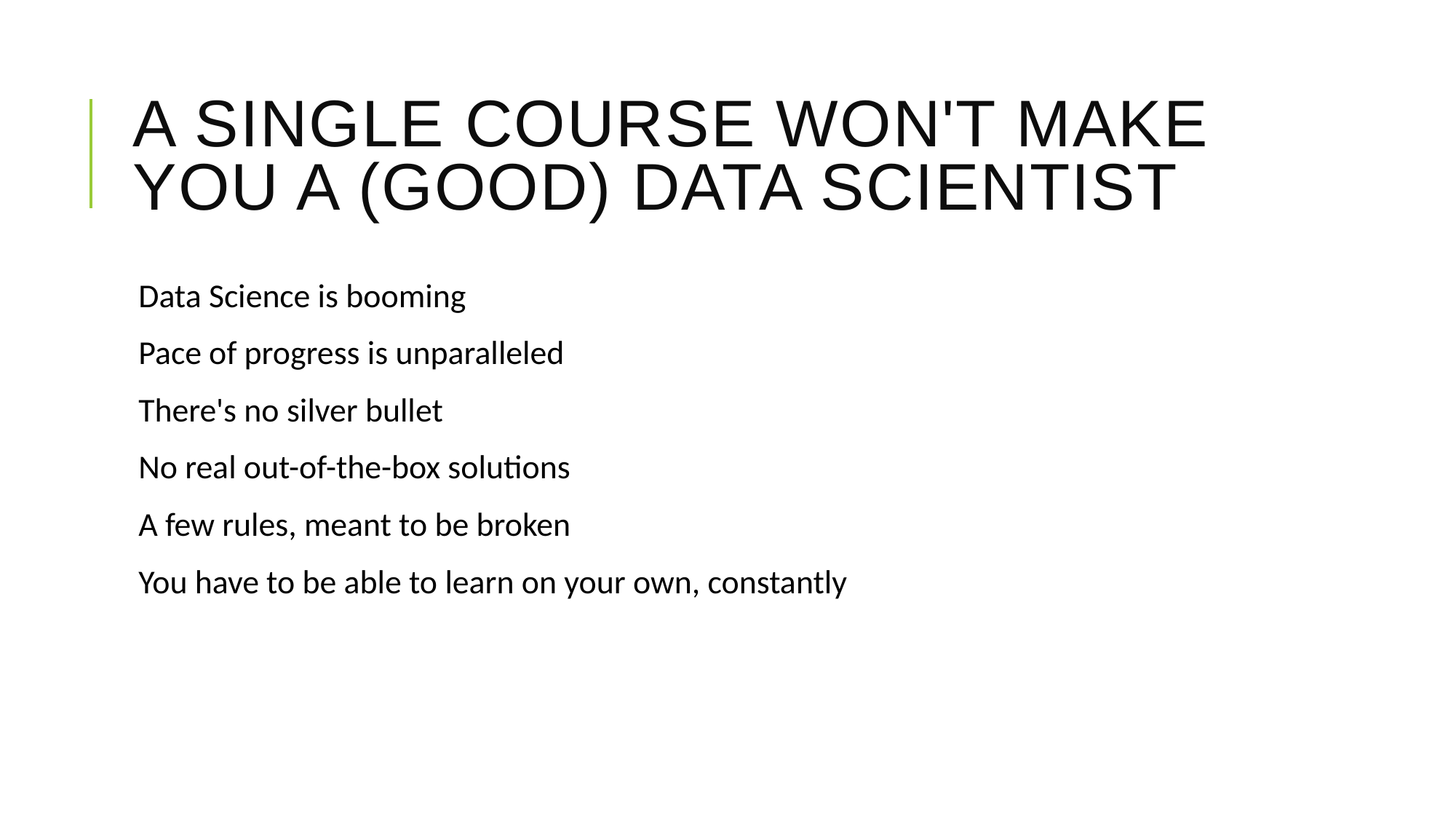

# A Single Course Won't Make You a (Good) Data Scientist
Data Science is booming
Pace of progress is unparalleled
There's no silver bullet
No real out-of-the-box solutions
A few rules, meant to be broken
You have to be able to learn on your own, constantly